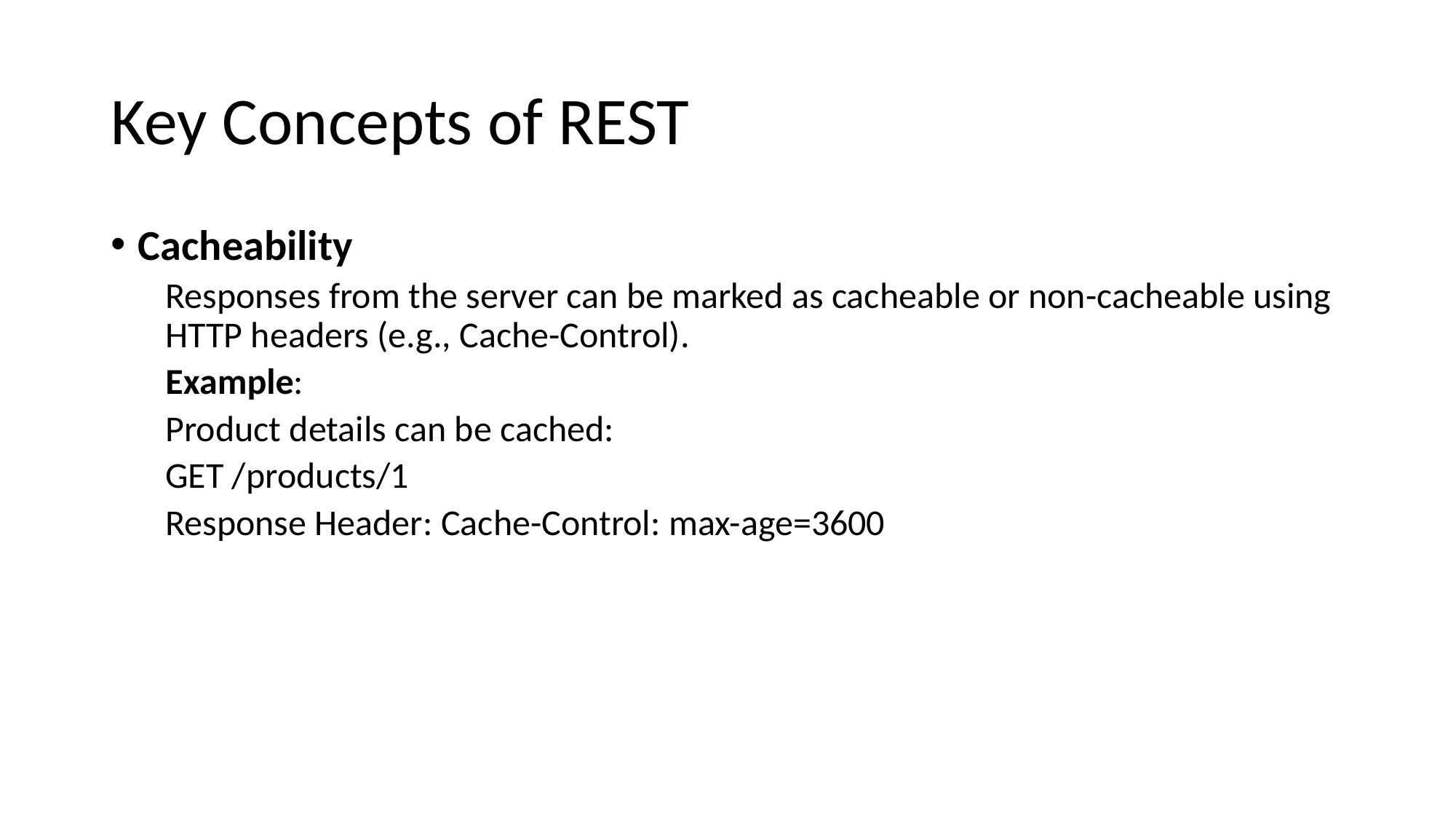

# Key Concepts of REST
Cacheability
Responses from the server can be marked as cacheable or non-cacheable using HTTP headers (e.g., Cache-Control).
Example:
Product details can be cached:
GET /products/1
Response Header: Cache-Control: max-age=3600